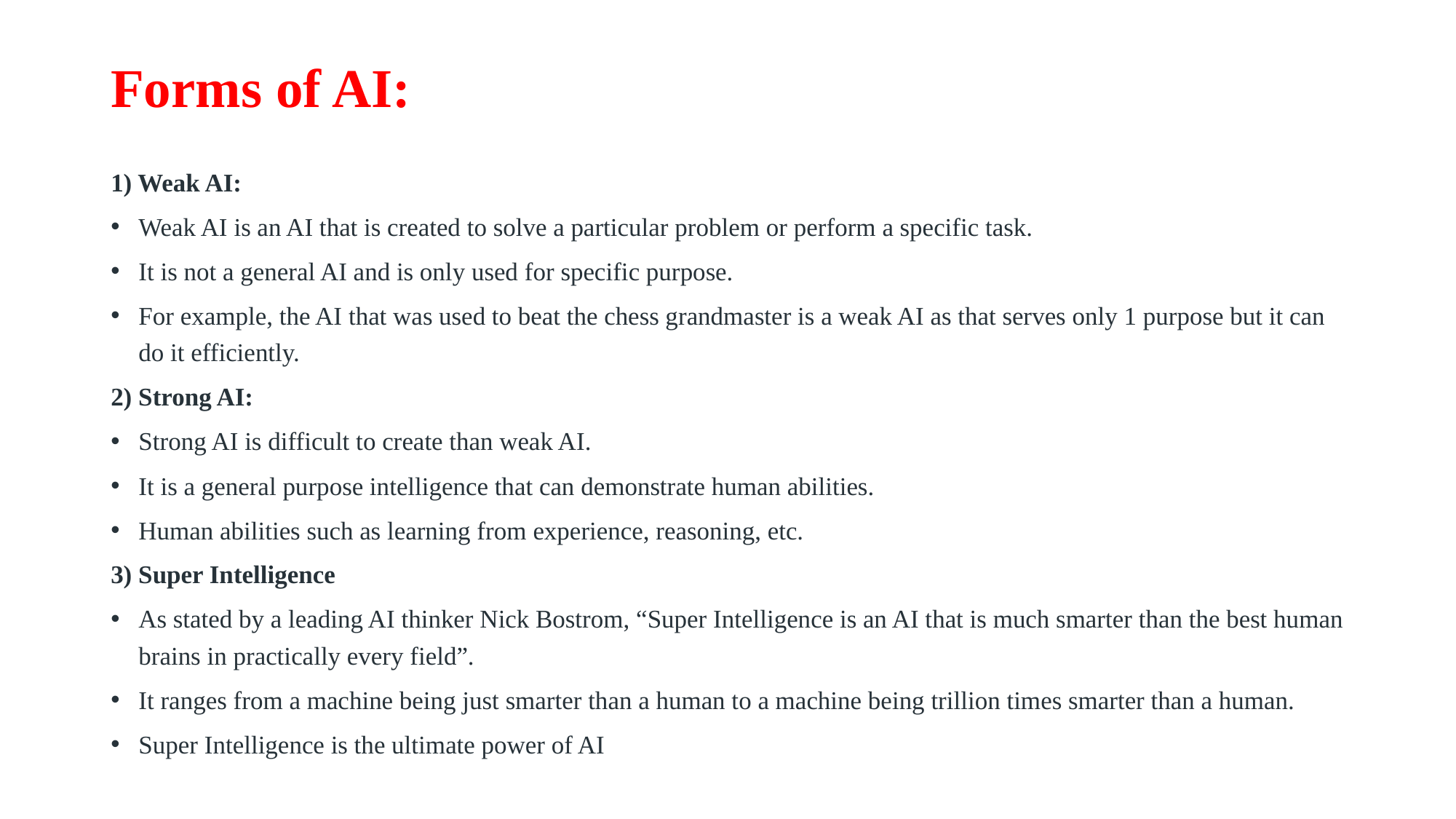

# Forms of AI:
1) Weak AI:
Weak AI is an AI that is created to solve a particular problem or perform a specific task.
It is not a general AI and is only used for specific purpose.
For example, the AI that was used to beat the chess grandmaster is a weak AI as that serves only 1 purpose but it can do it efficiently.
2) Strong AI:
Strong AI is difficult to create than weak AI.
It is a general purpose intelligence that can demonstrate human abilities.
Human abilities such as learning from experience, reasoning, etc.
3) Super Intelligence
As stated by a leading AI thinker Nick Bostrom, “Super Intelligence is an AI that is much smarter than the best human brains in practically every field”.
It ranges from a machine being just smarter than a human to a machine being trillion times smarter than a human.
Super Intelligence is the ultimate power of AI